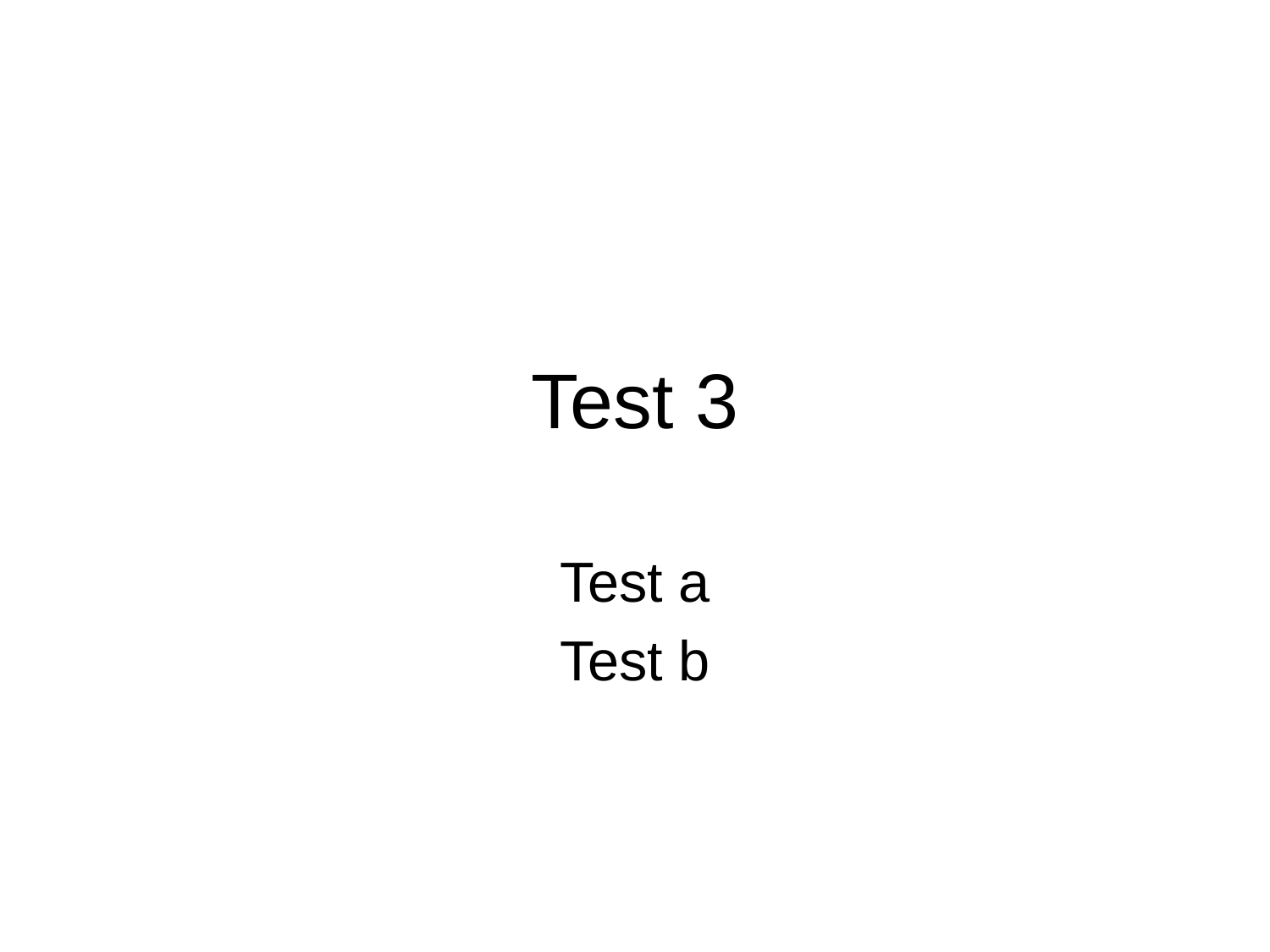

# Test 3
Test a
Test b